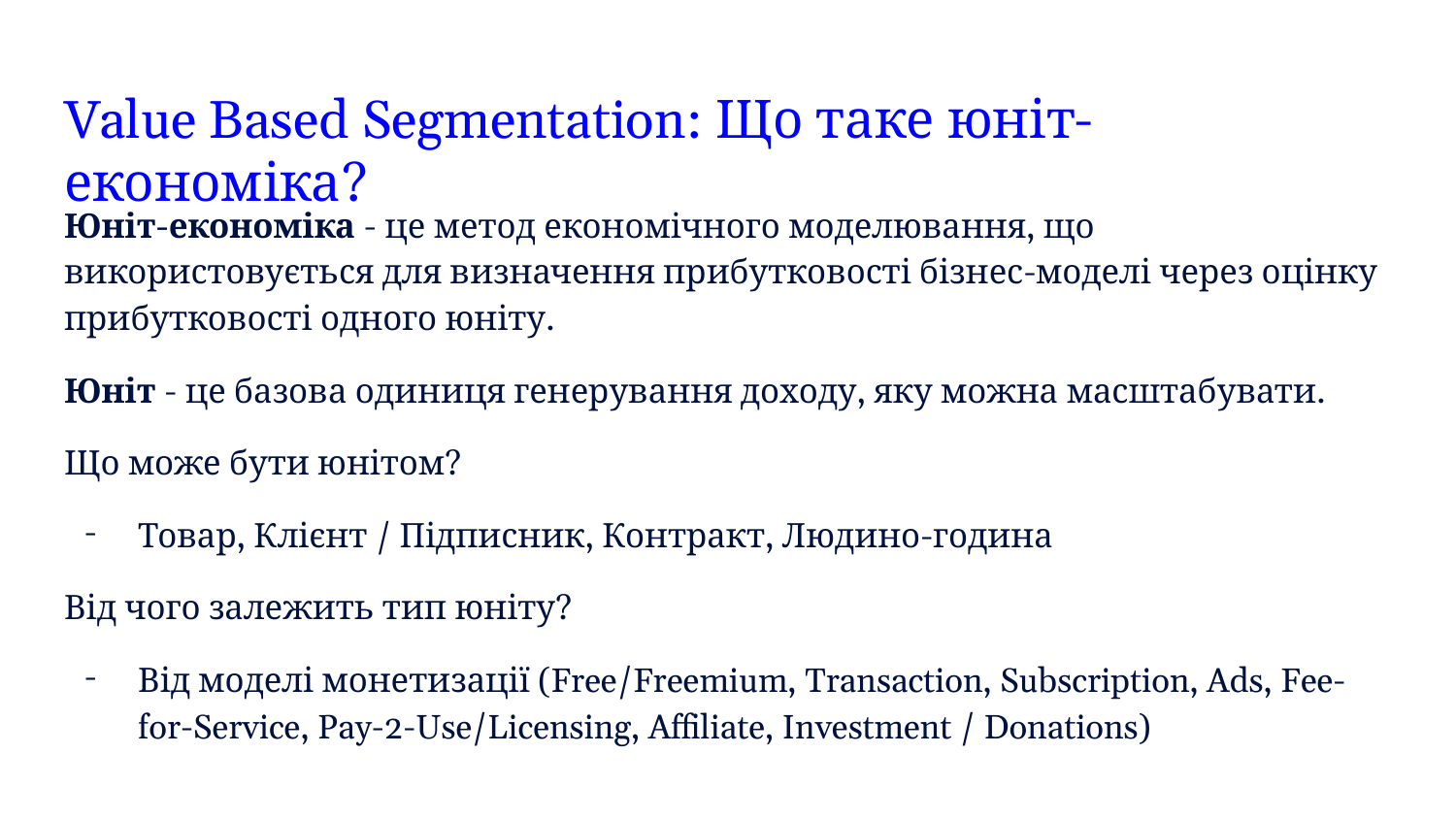

# Value Based Segmentation: Що таке юніт-економіка?
Юніт-економіка - це метод економічного моделювання, що використовується для визначення прибутковості бізнес-моделі через оцінку прибутковості одного юніту.
Юніт - це базова одиниця генерування доходу, яку можна масштабувати.
Що може бути юнітом?
Товар, Клієнт / Підписник, Контракт, Людино-година
Від чого залежить тип юніту?
Від моделі монетизації (Free/Freemium, Transaction, Subscription, Ads, Fee-for-Service, Pay-2-Use/Licensing, Affiliate, Investment / Donations)